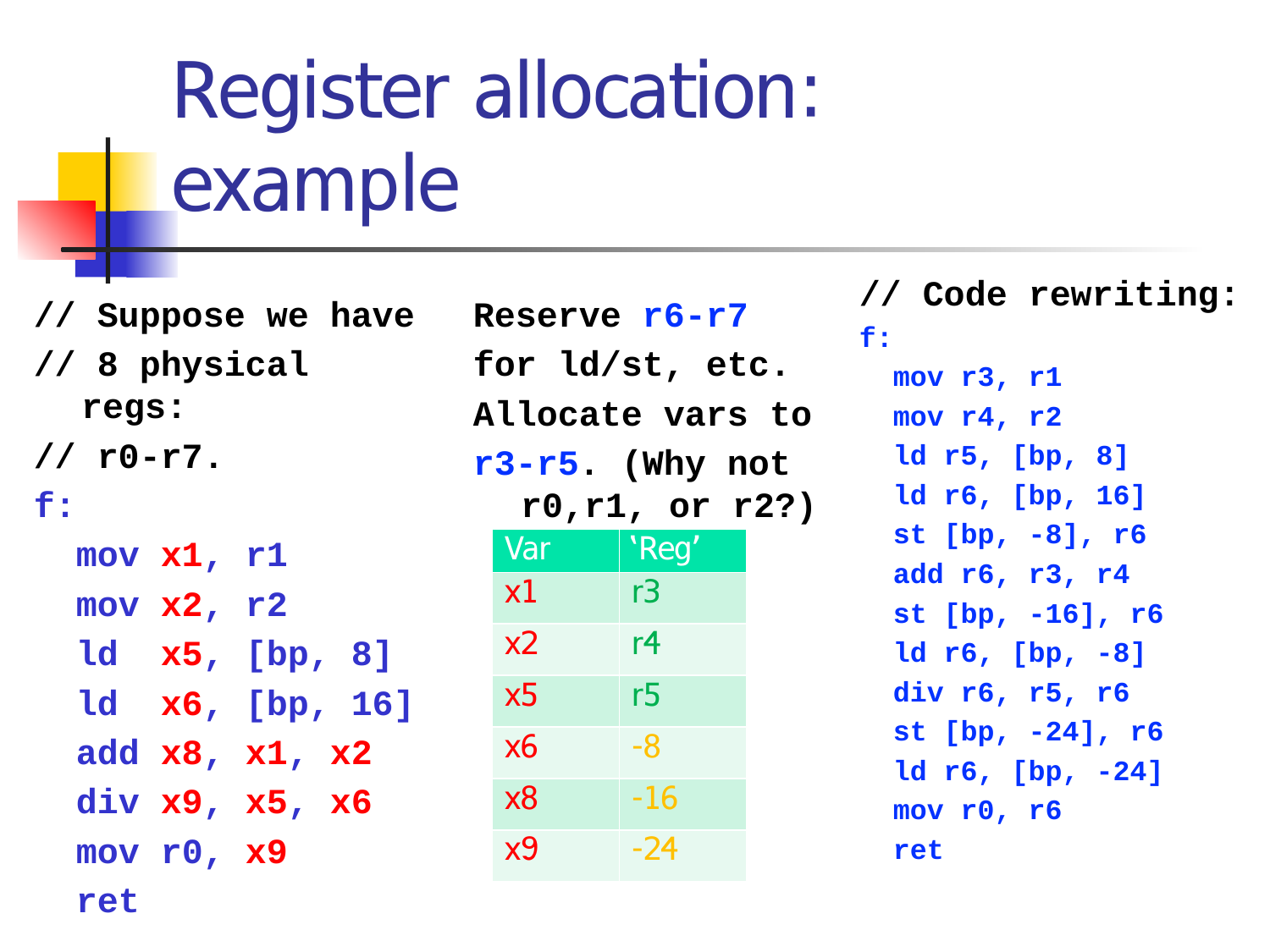

# Register allocation: example
// Code rewriting:
f:
  mov r3, r1
  mov r4, r2
  ld r5, [bp, 8]
  ld r6, [bp, 16]
  st [bp, -8], r6
  add r6, r3, r4
  st [bp, -16], r6
  ld r6, [bp, -8]
  div r6, r5, r6
  st [bp, -24], r6
  ld r6, [bp, -24]
  mov r0, r6
  ret
// Suppose we have
// 8 physical regs:
// r0-r7.
f:
  mov x1, r1
  mov x2, r2
  ld  x5, [bp, 8]
  ld  x6, [bp, 16]
  add x8, x1, x2
  div x9, x5, x6
  mov r0, x9
  ret
Reserve r6-r7
for ld/st, etc.
Allocate vars to
r3-r5. (Why not r0,r1, or r2?)
| Var | ‘Reg’ |
| --- | --- |
| x1 | r3 |
| x2 | r4 |
| x5 | r5 |
| x6 | -8 |
| x8 | -16 |
| x9 | -24 |